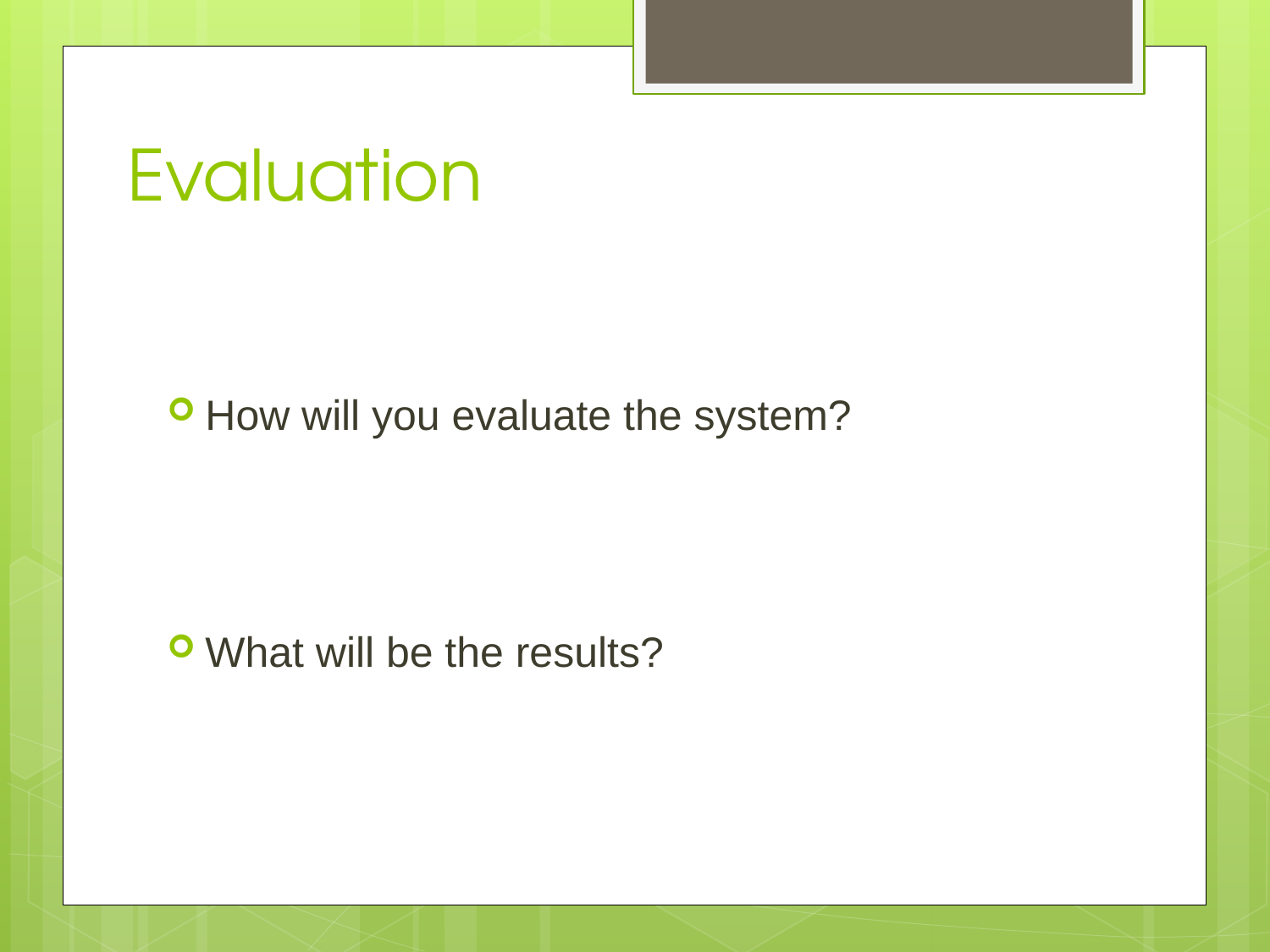

# Evaluation

How will you evaluate the system?

What will be the results?